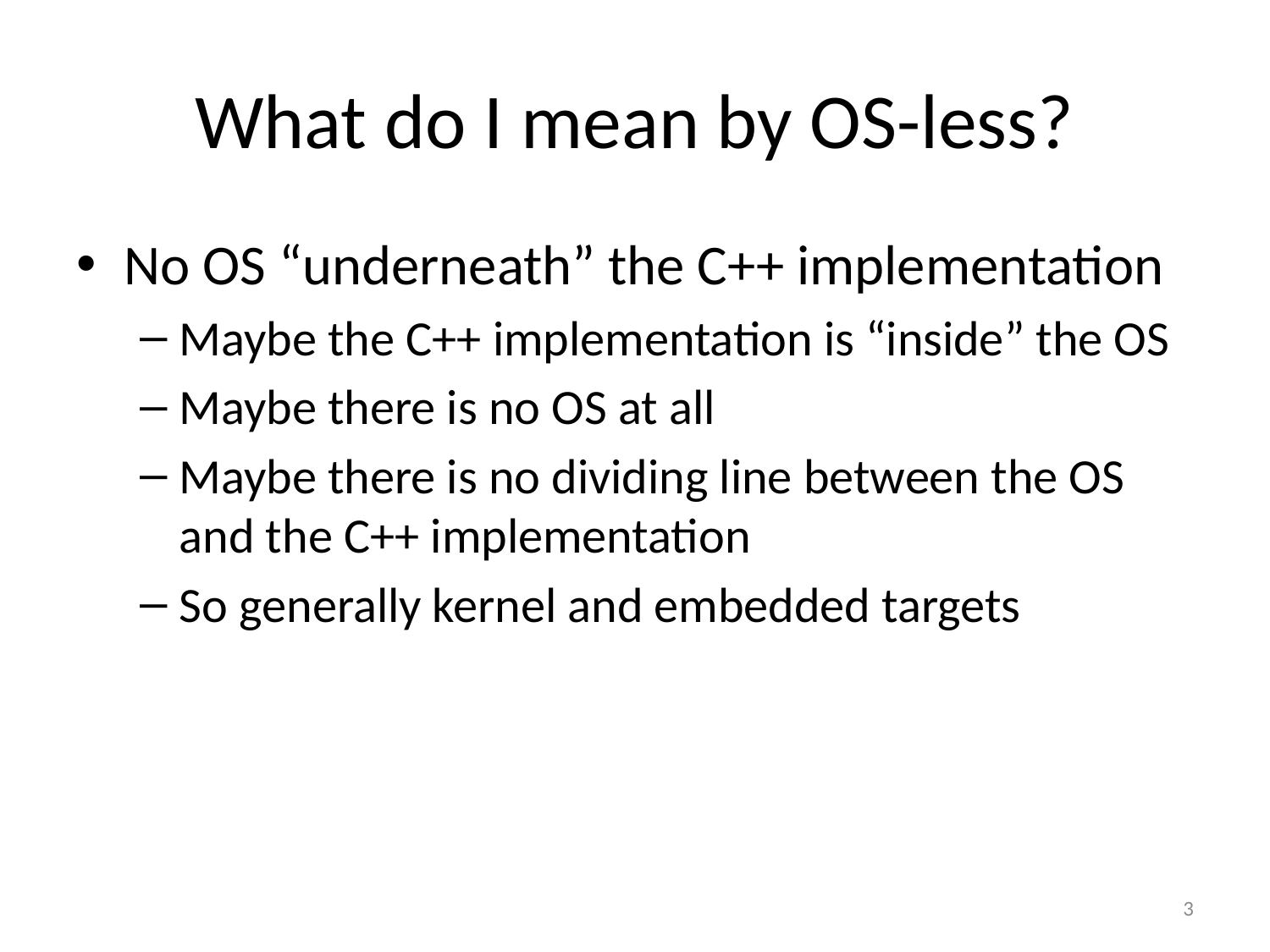

# What do I mean by OS-less?
No OS “underneath” the C++ implementation
Maybe the C++ implementation is “inside” the OS
Maybe there is no OS at all
Maybe there is no dividing line between the OS and the C++ implementation
So generally kernel and embedded targets

3